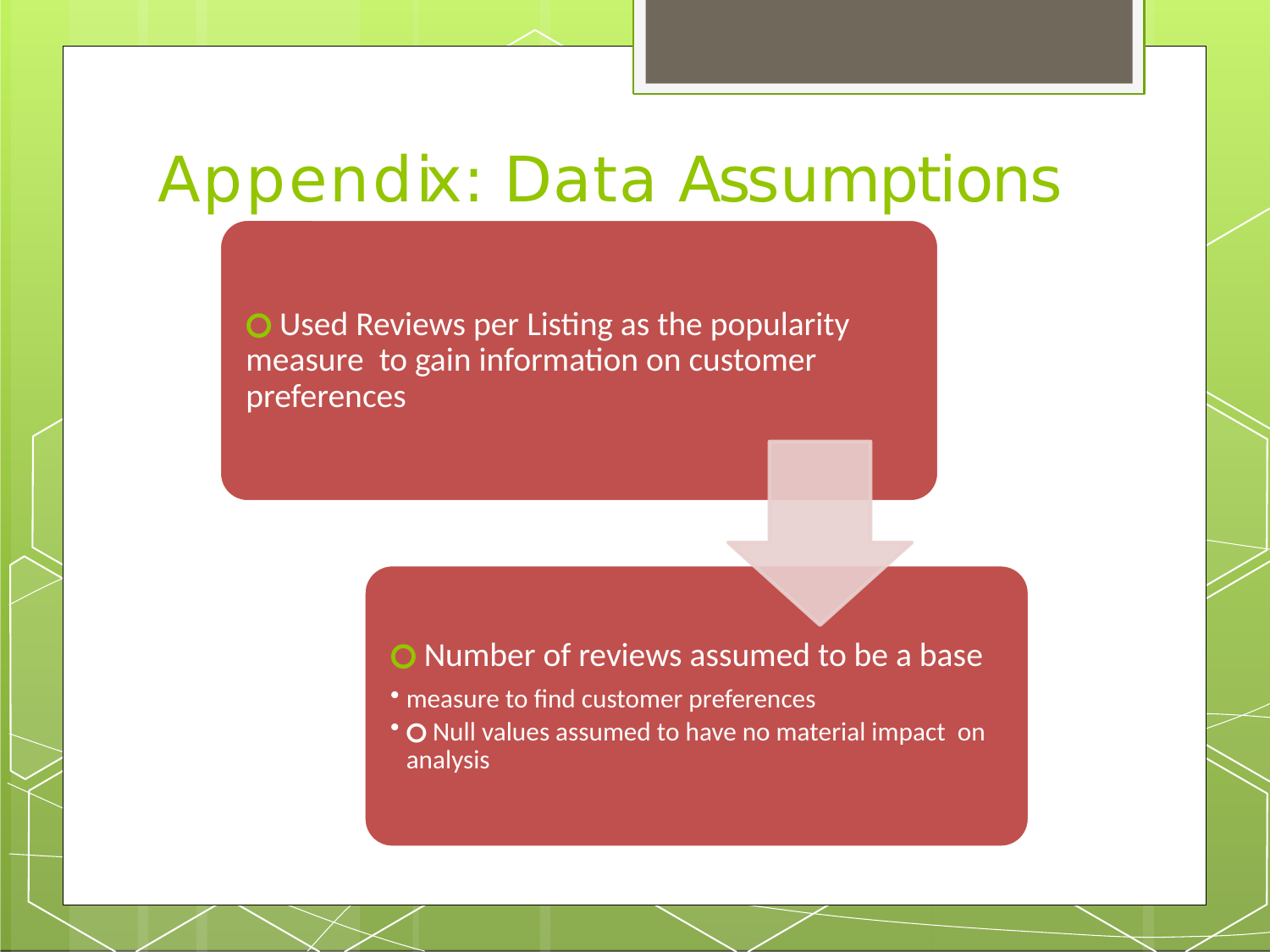

# Appendix: Data Assumptions
🞇 Used Reviews per Listing as the popularity measure  to gain information on customer preferences
🞇 Number of reviews assumed to be a base
measure to find customer preferences
🞇 Null values assumed to have no material impact  on analysis